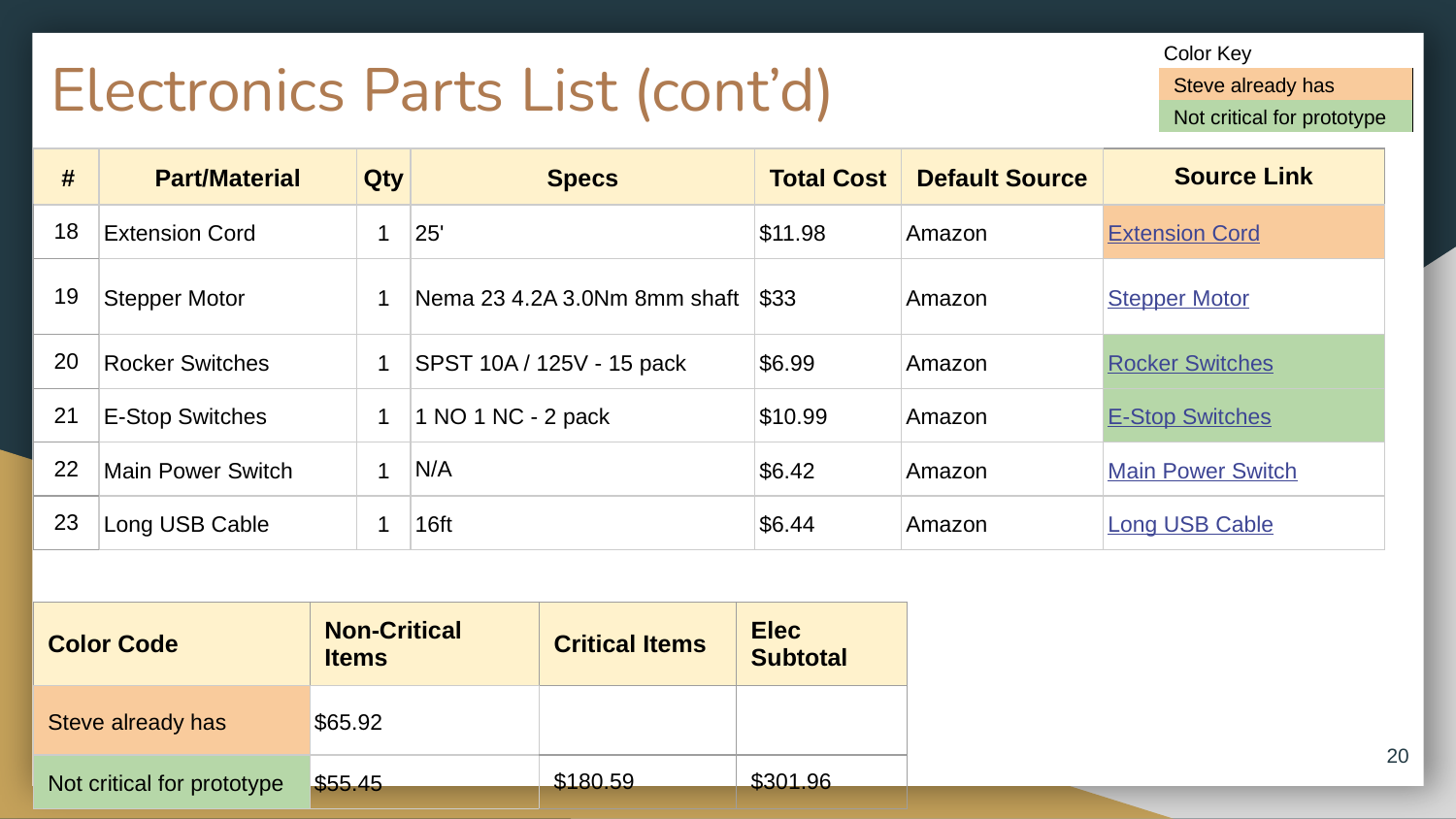

| Color Key |
| --- |
| Steve already has |
| Not critical for prototype |
# Electronics Parts List (cont’d)
| # | Part/Material | Qty | Specs | Total Cost | Default Source | Source Link |
| --- | --- | --- | --- | --- | --- | --- |
| 18 | Extension Cord | 1 | 25' | $11.98 | Amazon | Extension Cord |
| 19 | Stepper Motor | 1 | Nema 23 4.2A 3.0Nm 8mm shaft | $33 | Amazon | Stepper Motor |
| 20 | Rocker Switches | 1 | SPST 10A / 125V - 15 pack | $6.99 | Amazon | Rocker Switches |
| 21 | E-Stop Switches | 1 | 1 NO 1 NC - 2 pack | $10.99 | Amazon | E-Stop Switches |
| 22 | Main Power Switch | 1 | N/A | $6.42 | Amazon | Main Power Switch |
| 23 | Long USB Cable | 1 | 16ft | $6.44 | Amazon | Long USB Cable |
| Color Code | Non-Critical Items | Critical Items | Elec Subtotal |
| --- | --- | --- | --- |
| Steve already has | $65.92 |  |  |
| Not critical for prototype | $55.45 | $180.59 | $301.96 |
20